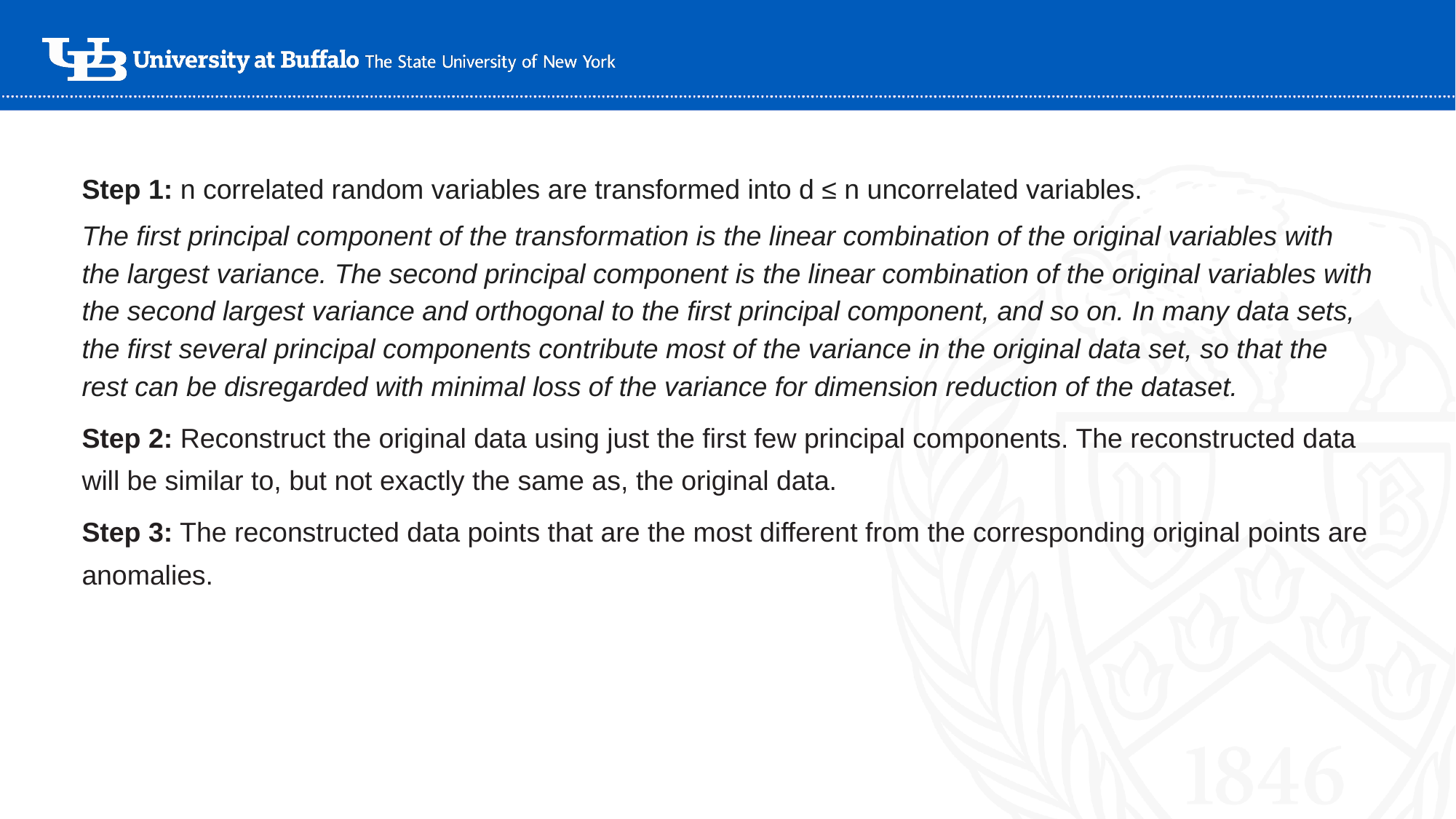

Step 1: n correlated random variables are transformed into d ≤ n uncorrelated variables.
The first principal component of the transformation is the linear combination of the original variables with the largest variance. The second principal component is the linear combination of the original variables with the second largest variance and orthogonal to the first principal component, and so on. In many data sets, the first several principal components contribute most of the variance in the original data set, so that the rest can be disregarded with minimal loss of the variance for dimension reduction of the dataset.
Step 2: Reconstruct the original data using just the first few principal components. The reconstructed data will be similar to, but not exactly the same as, the original data.
Step 3: The reconstructed data points that are the most different from the corresponding original points are anomalies.